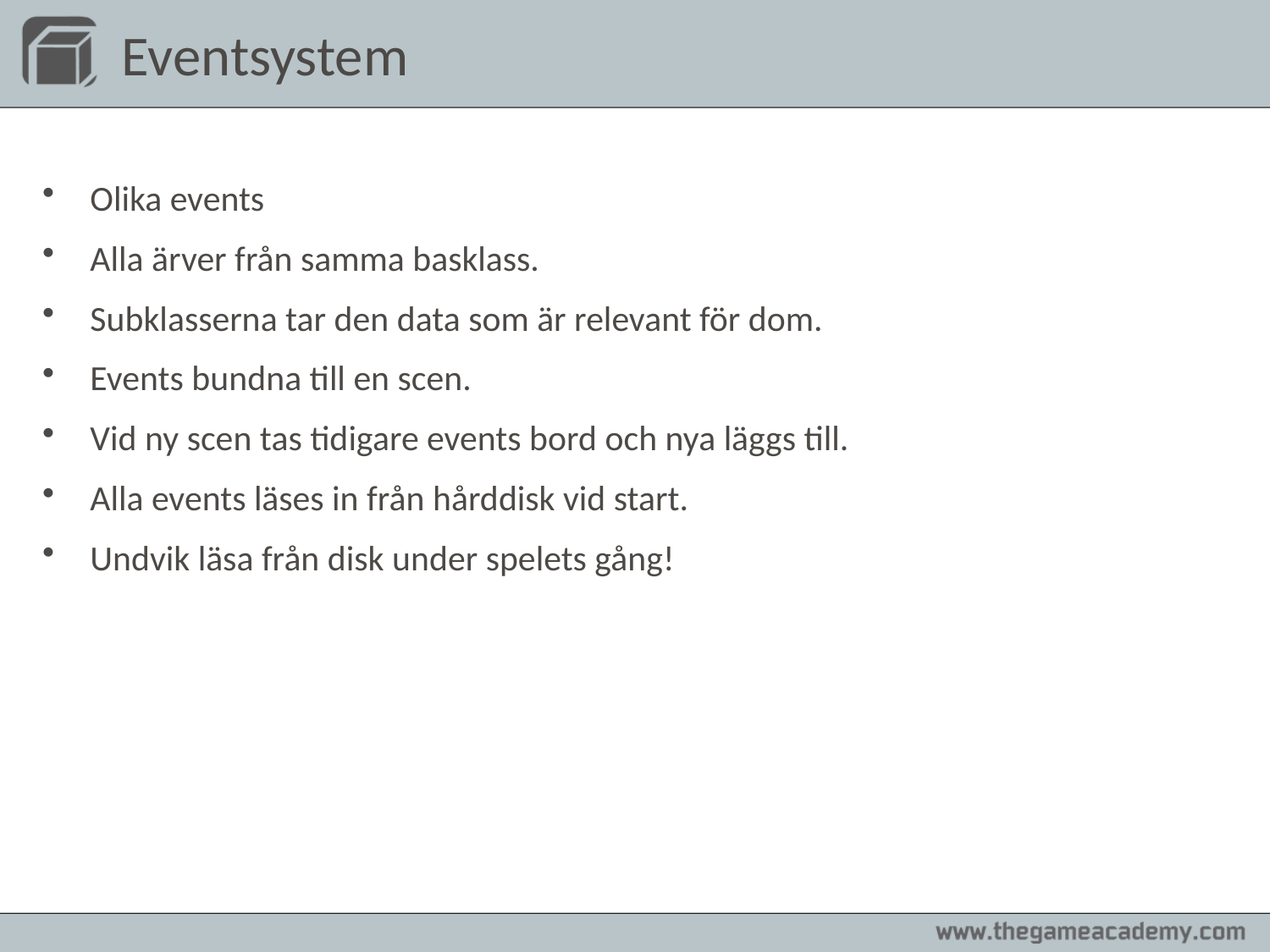

# Eventsystem

Olika events
Alla ärver från samma basklass.
Subklasserna tar den data som är relevant för dom.
Events bundna till en scen.
Vid ny scen tas tidigare events bord och nya läggs till.
Alla events läses in från hårddisk vid start.
Undvik läsa från disk under spelets gång!